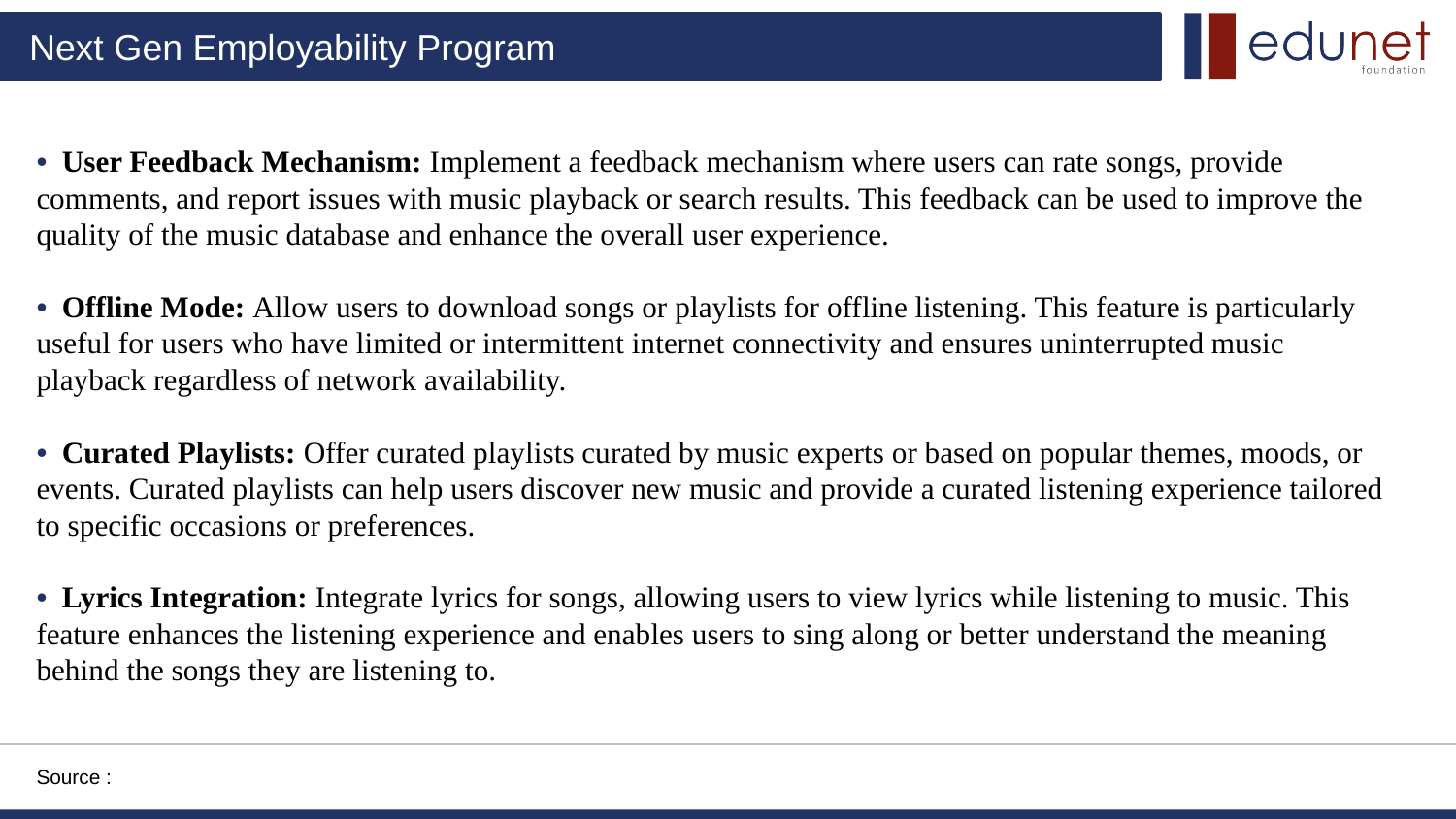

•  User Feedback Mechanism: Implement a feedback mechanism where users can rate songs, provide comments, and report issues with music playback or search results. This feedback can be used to improve the quality of the music database and enhance the overall user experience.

•  Offline Mode: Allow users to download songs or playlists for offline listening. This feature is particularly useful for users who have limited or intermittent internet connectivity and ensures uninterrupted music playback regardless of network availability.

•  Curated Playlists: Offer curated playlists curated by music experts or based on popular themes, moods, or events. Curated playlists can help users discover new music and provide a curated listening experience tailored to specific occasions or preferences.

•  Lyrics Integration: Integrate lyrics for songs, allowing users to view lyrics while listening to music. This feature enhances the listening experience and enables users to sing along or better understand the meaning behind the songs they are listening to.

Source :